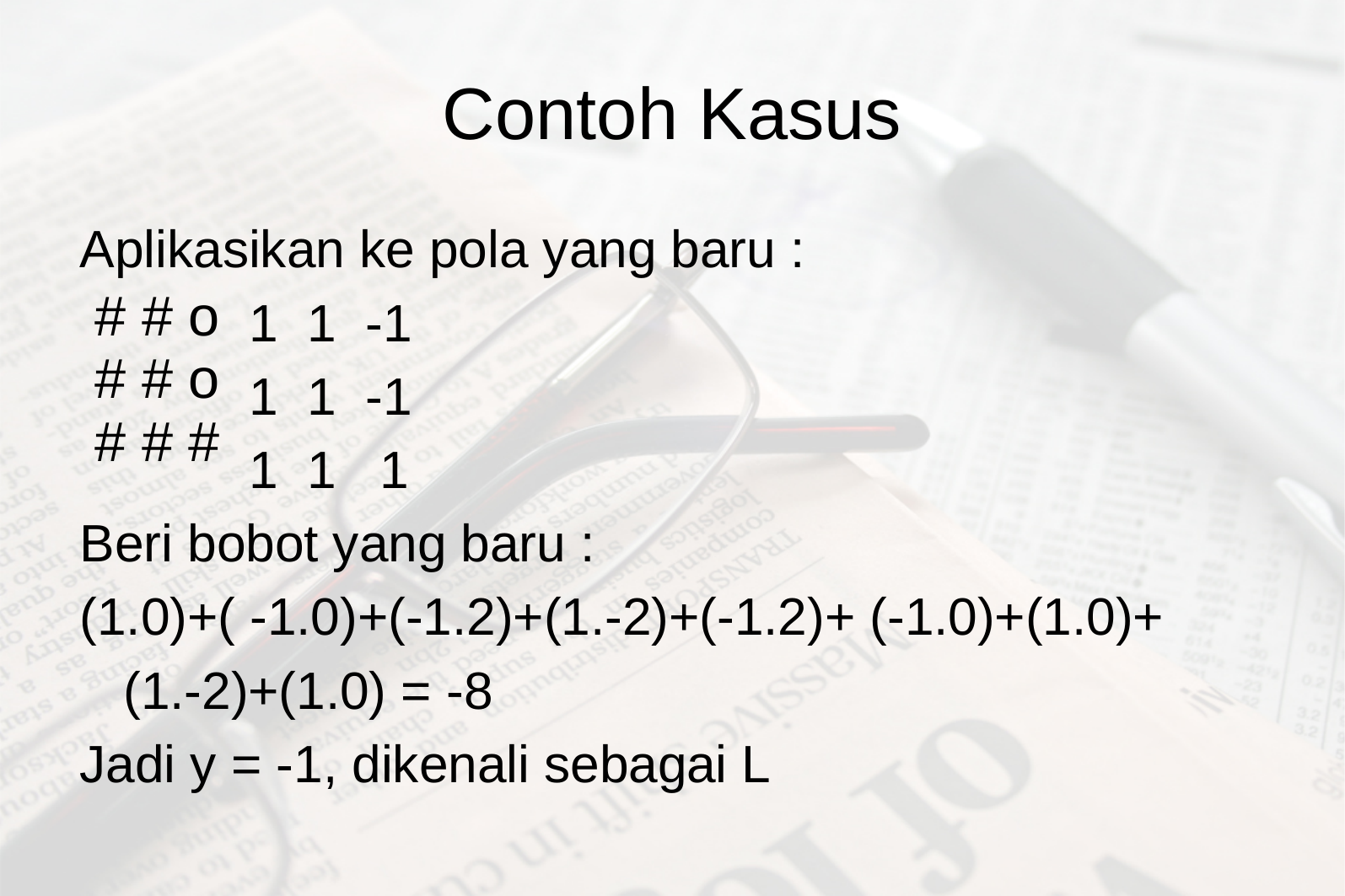

# Contoh Kasus
Aplikasikan ke pola yang baru :
				1  1  -1
				1  1  -1
				1  1   1
Beri bobot yang baru :
(1.0)+( -1.0)+(-1.2)+(1.-2)+(-1.2)+ (-1.0)+(1.0)+
   (1.-2)+(1.0) = -8
Jadi y = -1, dikenali sebagai L
# # o
# # o
# # #